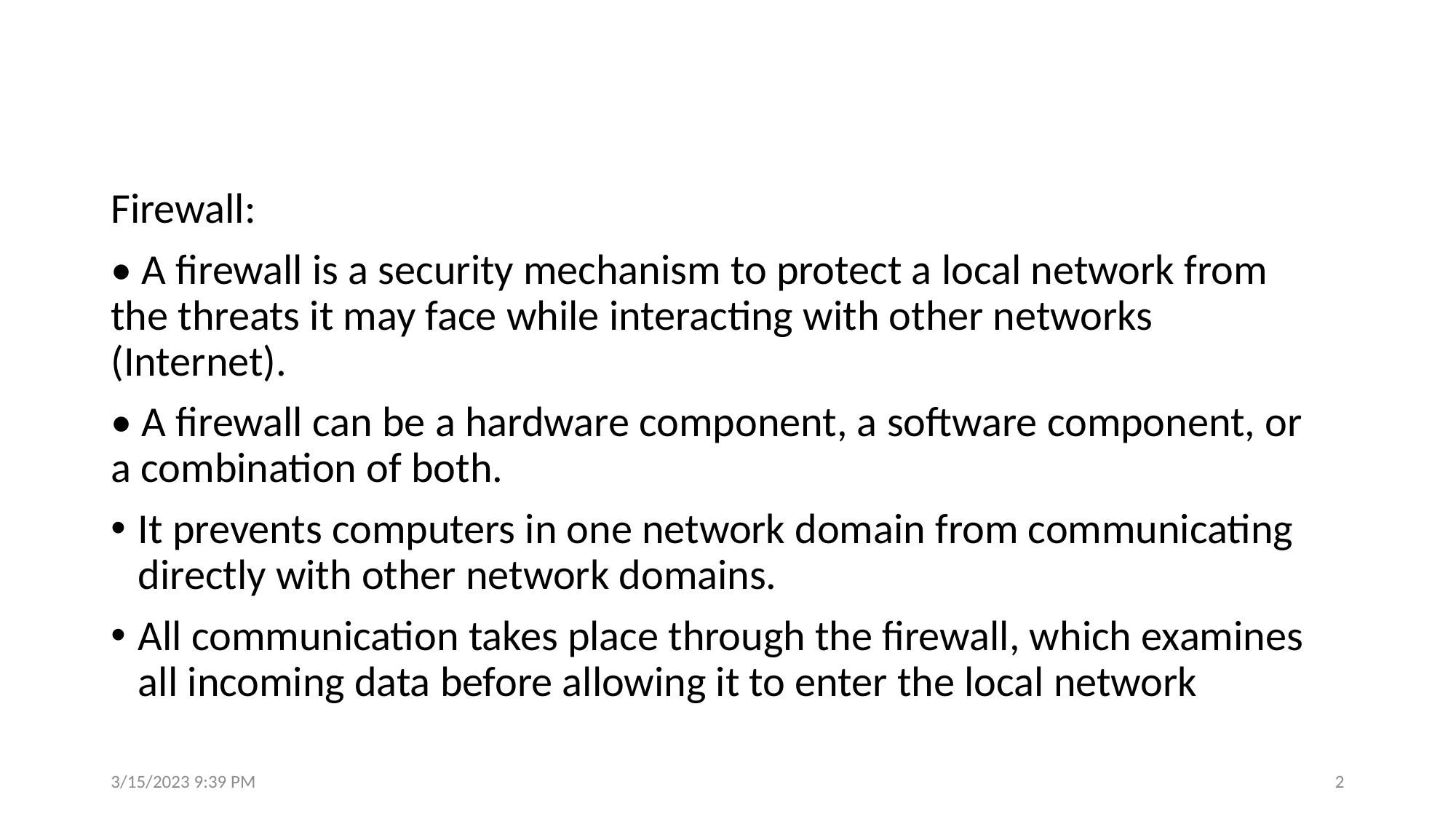

#
Firewall:
• A firewall is a security mechanism to protect a local network from the threats it may face while interacting with other networks (Internet).
• A firewall can be a hardware component, a software component, or a combination of both.
It prevents computers in one network domain from communicating directly with other network domains.
All communication takes place through the firewall, which examines all incoming data before allowing it to enter the local network
3/15/2023 9:39 PM
2